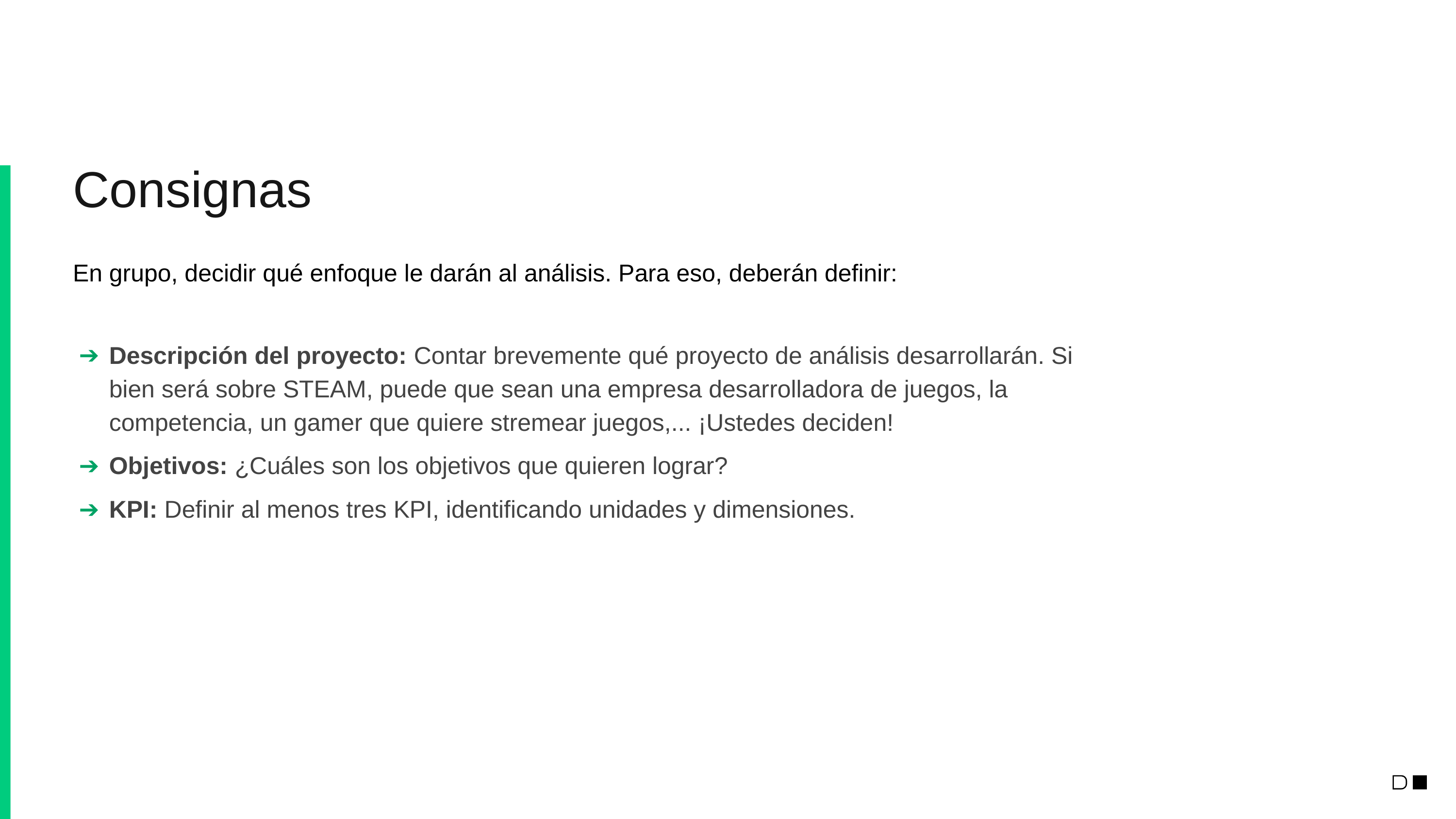

# Consignas
En grupo, decidir qué enfoque le darán al análisis. Para eso, deberán definir:

Descripción del proyecto: Contar brevemente qué proyecto de análisis desarrollarán. Si bien será sobre STEAM, puede que sean una empresa desarrolladora de juegos, la competencia, un gamer que quiere stremear juegos,... ¡Ustedes deciden!
Objetivos: ¿Cuáles son los objetivos que quieren lograr?
KPI: Definir al menos tres KPI, identificando unidades y dimensiones.